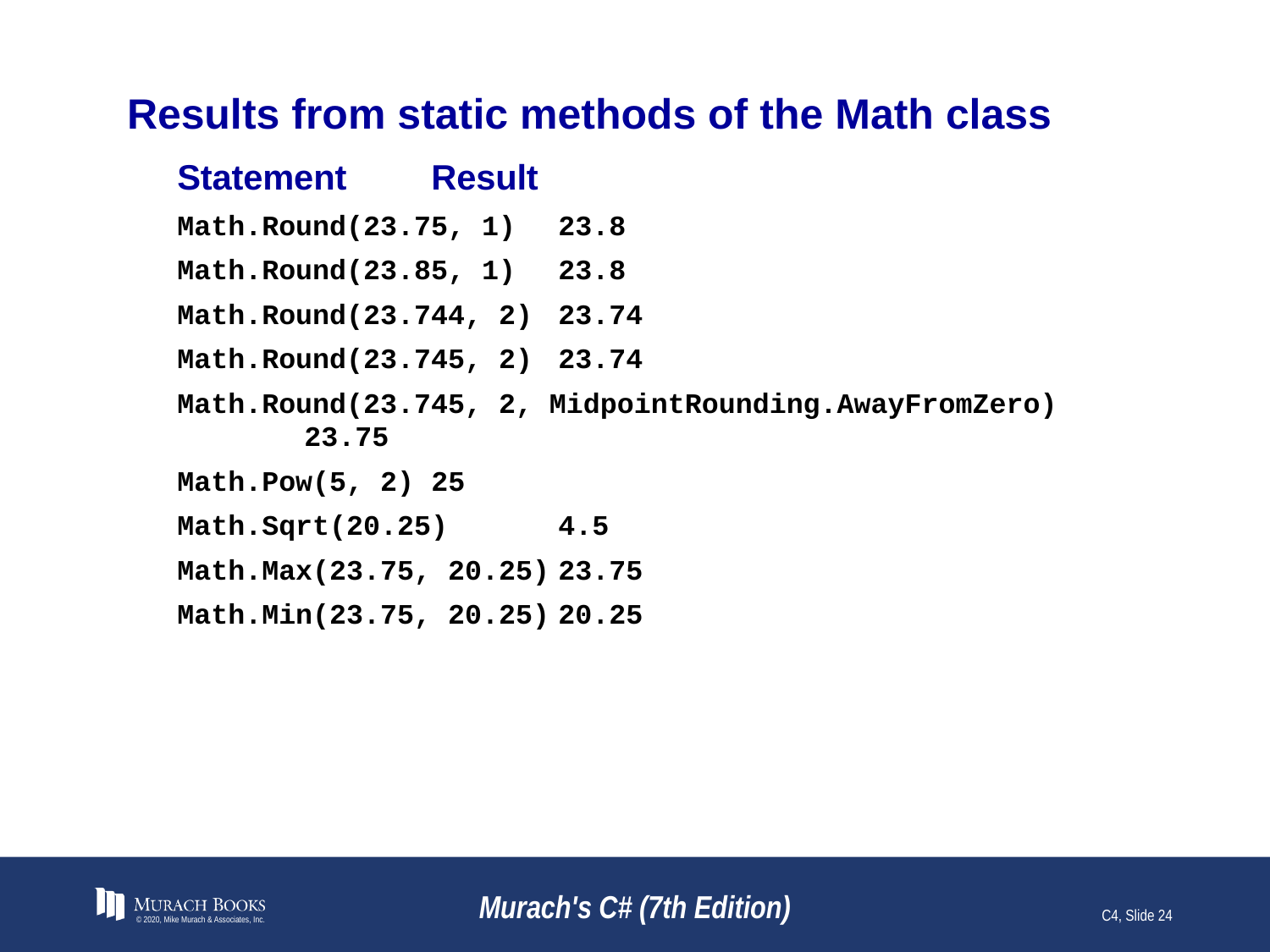

# Results from static methods of the Math class
Statement	Result
Math.Round(23.75, 1)	23.8
Math.Round(23.85, 1)	23.8
Math.Round(23.744, 2)	23.74
Math.Round(23.745, 2)	23.74
Math.Round(23.745, 2, MidpointRounding.AwayFromZero)		23.75
Math.Pow(5, 2)	25
Math.Sqrt(20.25)	4.5
Math.Max(23.75, 20.25)	23.75
Math.Min(23.75, 20.25)	20.25

© 2020, Mike Murach & Associates, Inc.
Murach's C# (7th Edition)

C4, Slide 24